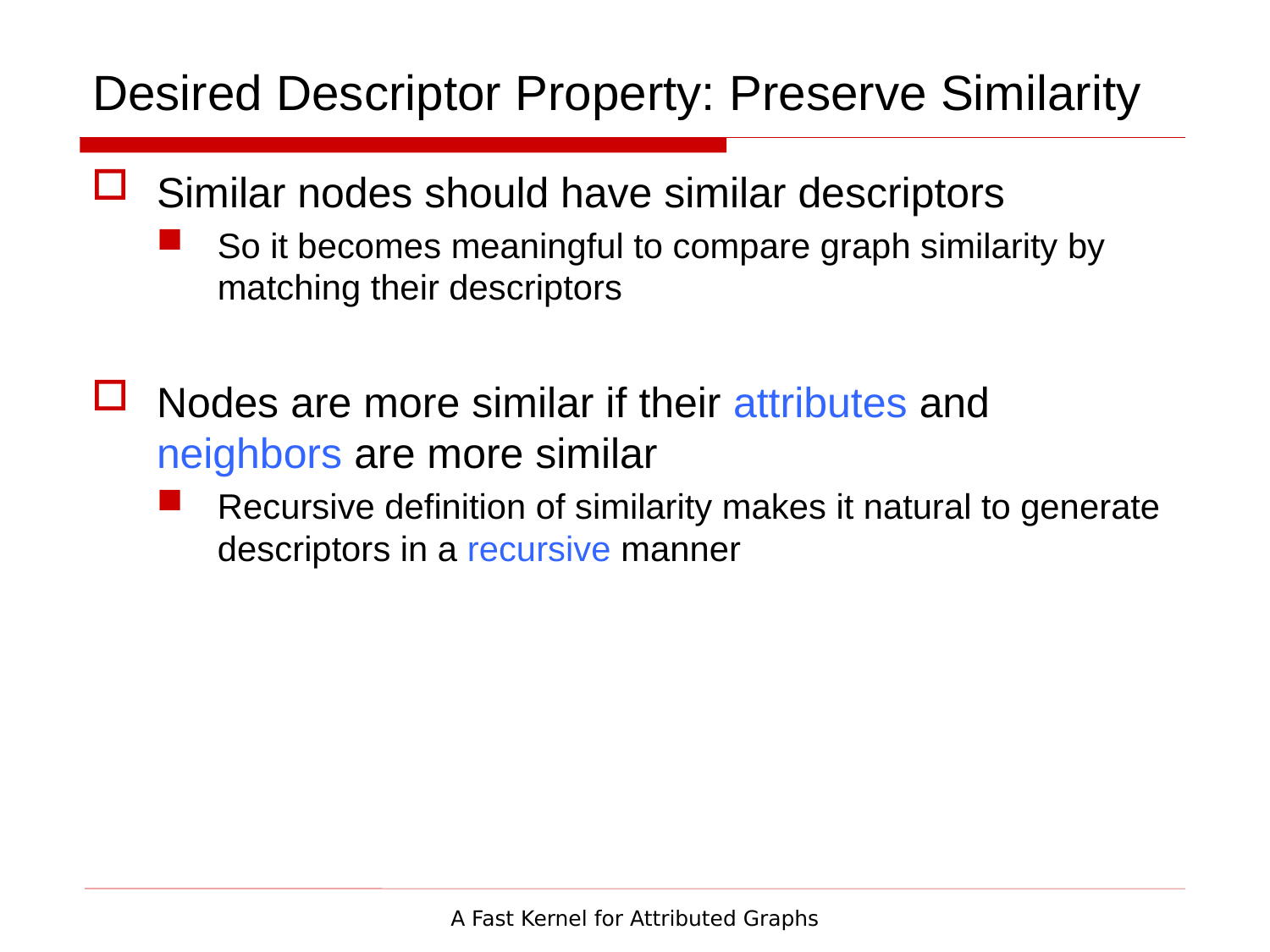

# Desired Descriptor Property: Preserve Similarity
Similar nodes should have similar descriptors
So it becomes meaningful to compare graph similarity by matching their descriptors

Nodes are more similar if their attributes and neighbors are more similar
Recursive definition of similarity makes it natural to generate descriptors in a recursive manner

A Fast Kernel for Attributed Graphs